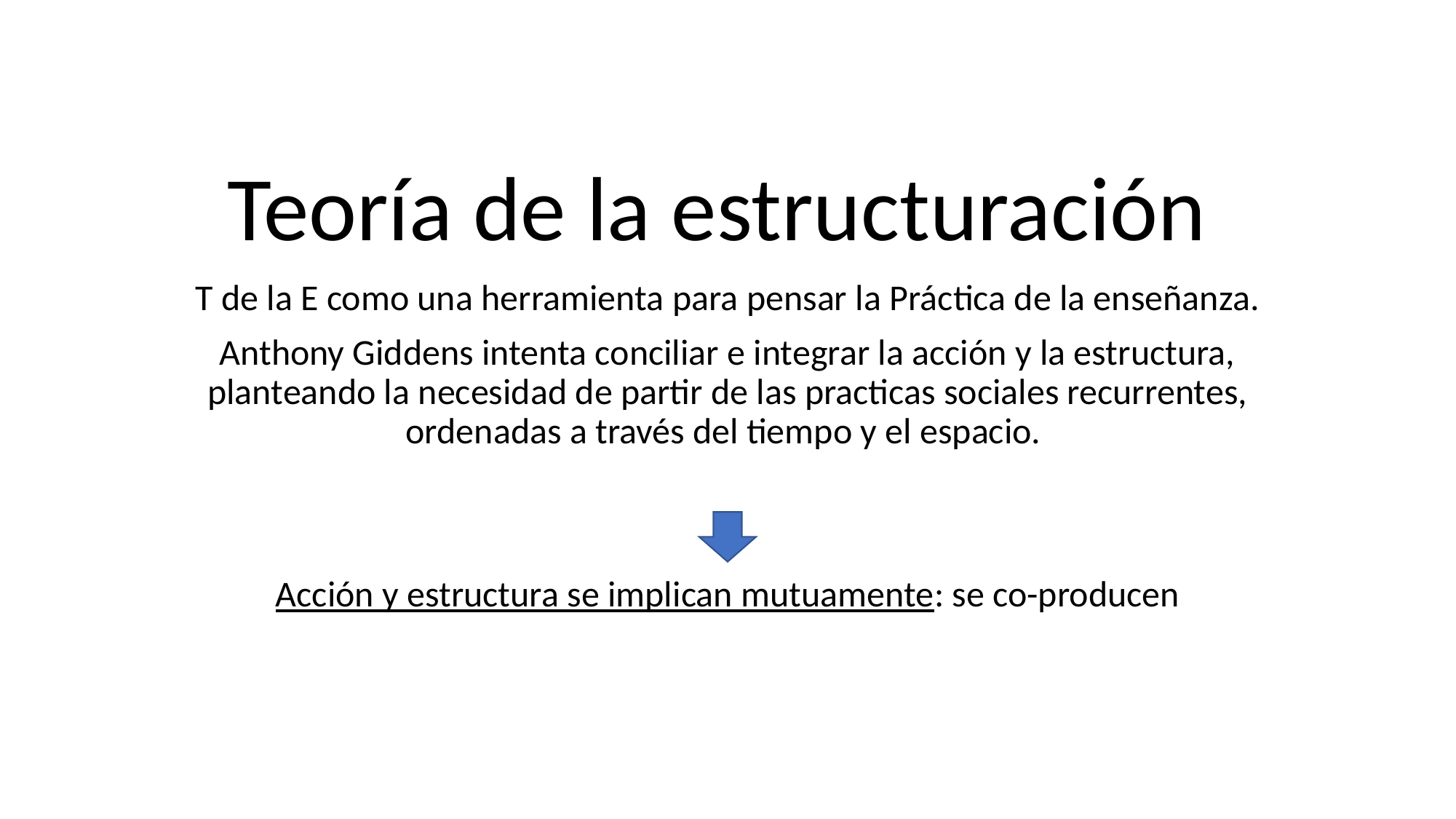

# Teoría de la estructuración
T de la E como una herramienta para pensar la Práctica de la enseñanza.
Anthony Giddens intenta conciliar e integrar la acción y la estructura, planteando la necesidad de partir de las practicas sociales recurrentes, ordenadas a través del tiempo y el espacio.

Acción y estructura se implican mutuamente: se co-producen